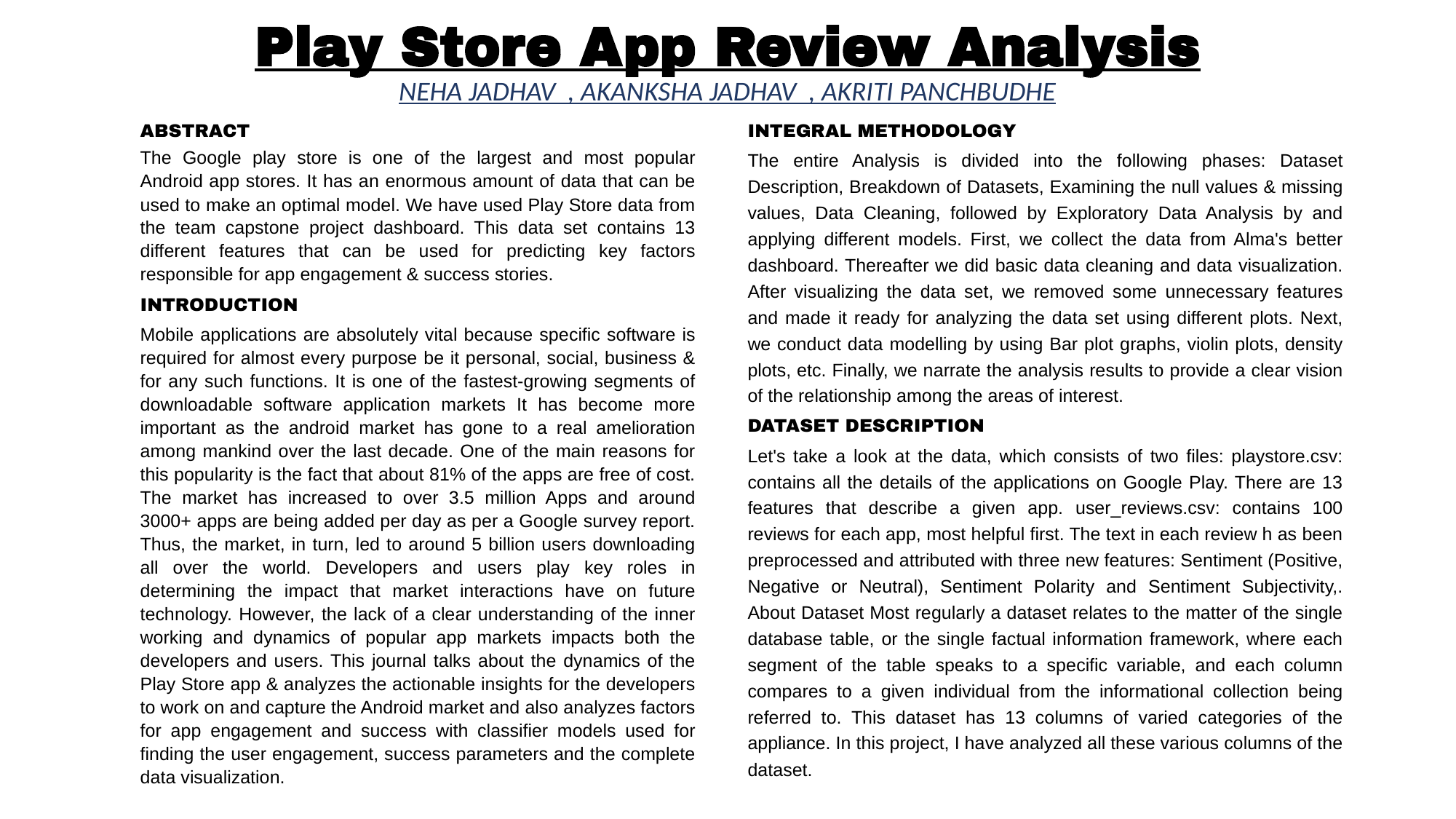

# Play Store App Review Analysis NEHA JADHAV  , AKANKSHA JADHAV  , AKRITI PANCHBUDHE
ABSTRACT
The Google play store is one of the largest and most popular Android app stores. It has an enormous amount of data that can be used to make an optimal model. We have used Play Store data from the team capstone project dashboard. This data set contains 13 different features that can be used for predicting key factors responsible for app engagement & success stories.
INTRODUCTION
Mobile applications are absolutely vital because specific software is required for almost every purpose be it personal, social, business & for any such functions. It is one of the fastest-growing segments of downloadable software application markets It has become more important as the android market has gone to a real amelioration among mankind over the last decade. One of the main reasons for this popularity is the fact that about 81% of the apps are free of cost. The market has increased to over 3.5 million Apps and around 3000+ apps are being added per day as per a Google survey report. Thus, the market, in turn, led to around 5 billion users downloading all over the world. Developers and users play key roles in determining the impact that market interactions have on future technology. However, the lack of a clear understanding of the inner working and dynamics of popular app markets impacts both the developers and users. This journal talks about the dynamics of the Play Store app & analyzes the actionable insights for the developers to work on and capture the Android market and also analyzes factors for app engagement and success with classifier models used for finding the user engagement, success parameters and the complete data visualization.

INTEGRAL METHODOLOGY
The entire Analysis is divided into the following phases: Dataset Description, Breakdown of Datasets, Examining the null values & missing values, Data Cleaning, followed by Exploratory Data Analysis by and applying different models. First, we collect the data from Alma's better dashboard. Thereafter we did basic data cleaning and data visualization. After visualizing the data set, we removed some unnecessary features and made it ready for analyzing the data set using different plots. Next, we conduct data modelling by using Bar plot graphs, violin plots, density plots, etc. Finally, we narrate the analysis results to provide a clear vision of the relationship among the areas of interest.
DATASET DESCRIPTION
Let's take a look at the data, which consists of two files: playstore.csv: contains all the details of the applications on Google Play. There are 13 features that describe a given app. user_reviews.csv: contains 100 reviews for each app, most helpful first. The text in each review h as been preprocessed and attributed with three new features: Sentiment (Positive, Negative or Neutral), Sentiment Polarity and Sentiment Subjectivity,. About Dataset Most regularly a dataset relates to the matter of the single database table, or the single factual information framework, where each segment of the table speaks to a specific variable, and each column compares to a given individual from the informational collection being referred to. This dataset has 13 columns of varied categories of the appliance. In this project, I have analyzed all these various columns of the dataset.